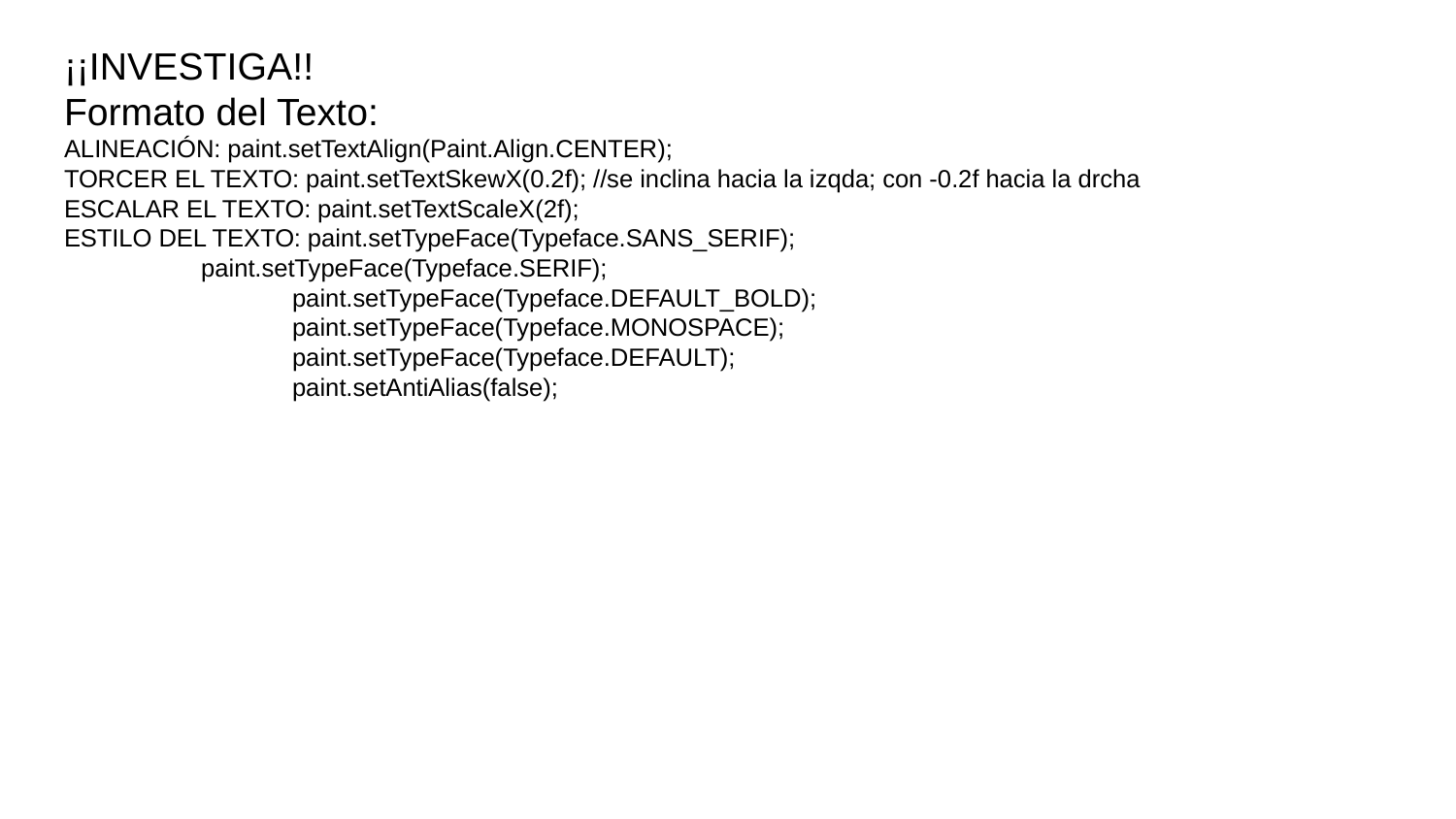

# ¡¡INVESTIGA!!
Formato del Texto:
ALINEACIÓN: paint.setTextAlign(Paint.Align.CENTER);
TORCER EL TEXTO: paint.setTextSkewX(0.2f); //se inclina hacia la izqda; con -0.2f hacia la drcha
ESCALAR EL TEXTO: paint.setTextScaleX(2f);
ESTILO DEL TEXTO: paint.setTypeFace(Typeface.SANS_SERIF);
			paint.setTypeFace(Typeface.SERIF);
paint.setTypeFace(Typeface.DEFAULT_BOLD);
paint.setTypeFace(Typeface.MONOSPACE);
paint.setTypeFace(Typeface.DEFAULT);
paint.setAntiAlias(false);